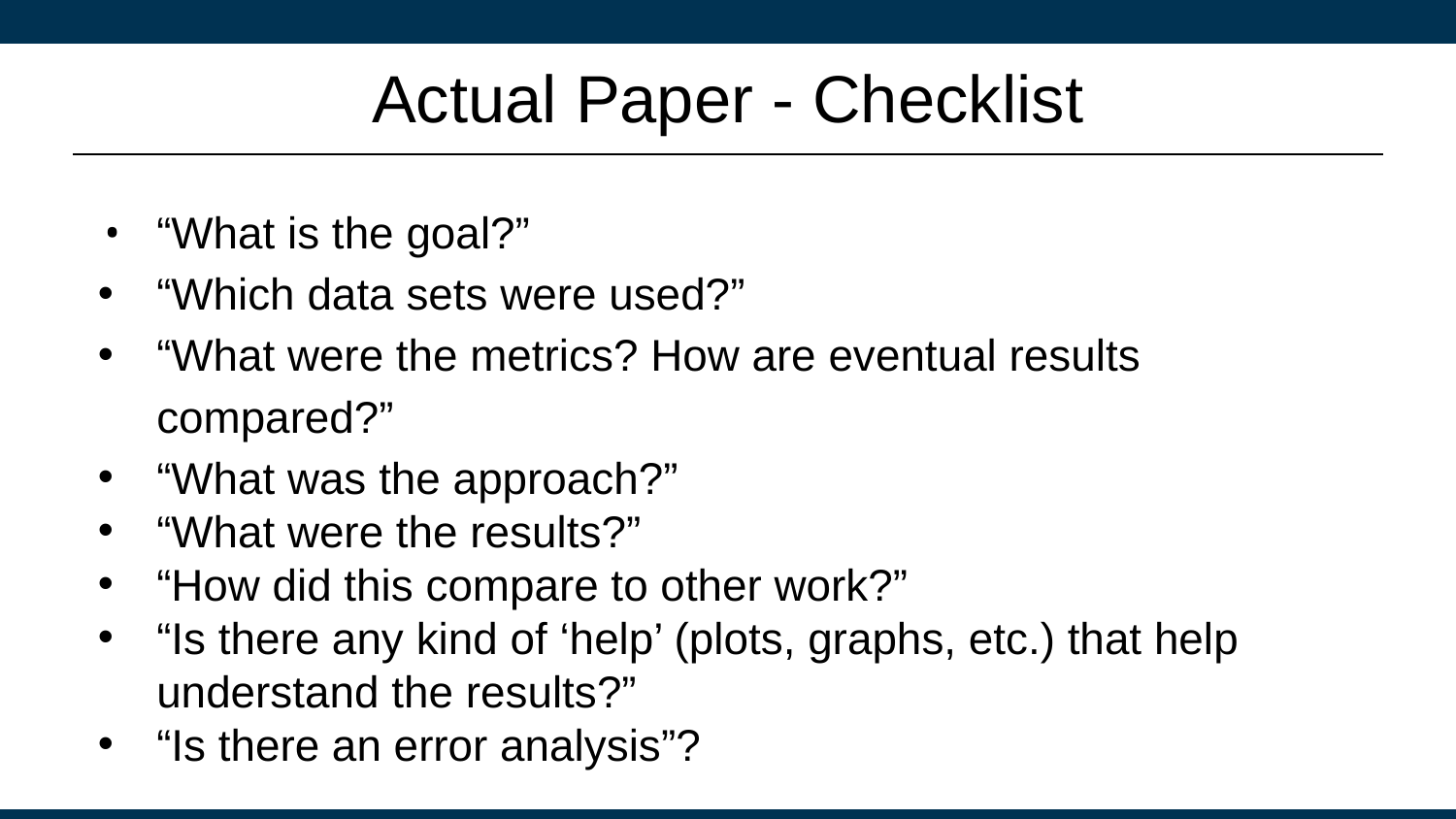

# Actual Paper - Checklist
“What is the goal?”
“Which data sets were used?”
“What were the metrics? How are eventual results compared?”
“What was the approach?”
“What were the results?”
“How did this compare to other work?”
“Is there any kind of ‘help’ (plots, graphs, etc.) that help understand the results?”
“Is there an error analysis”?